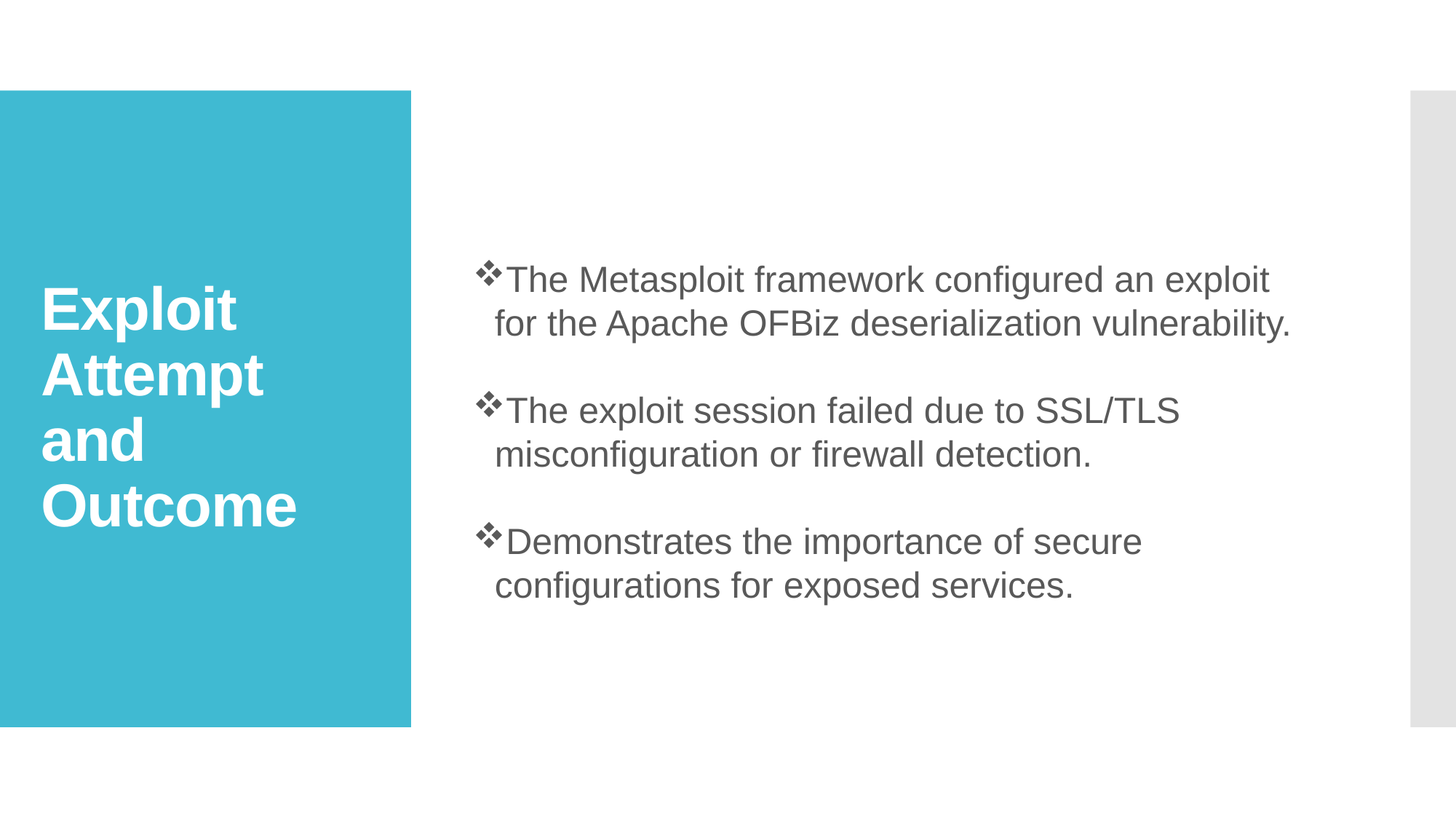

# Exploit Attempt and Outcome

The Metasploit framework configured an exploit for the Apache OFBiz deserialization vulnerability.

The exploit session failed due to SSL/TLS misconfiguration or firewall detection.

Demonstrates the importance of secure configurations for exposed services.